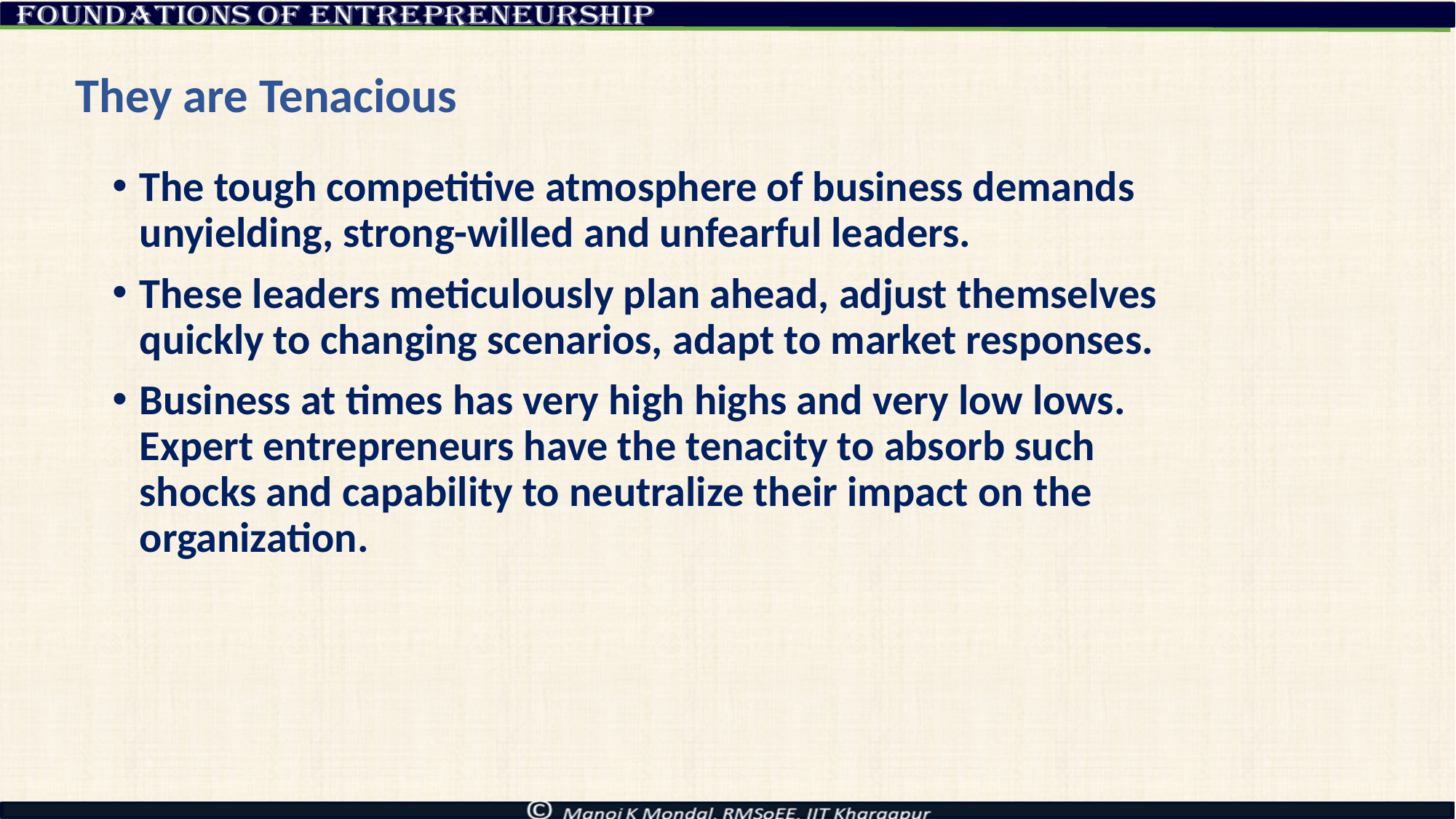

# They are Tenacious
The tough competitive atmosphere of business demands unyielding, strong-willed and unfearful leaders.
These leaders meticulously plan ahead, adjust themselves quickly to changing scenarios, adapt to market responses.
Business at times has very high highs and very low lows. Expert entrepreneurs have the tenacity to absorb such shocks and capability to neutralize their impact on the organization.